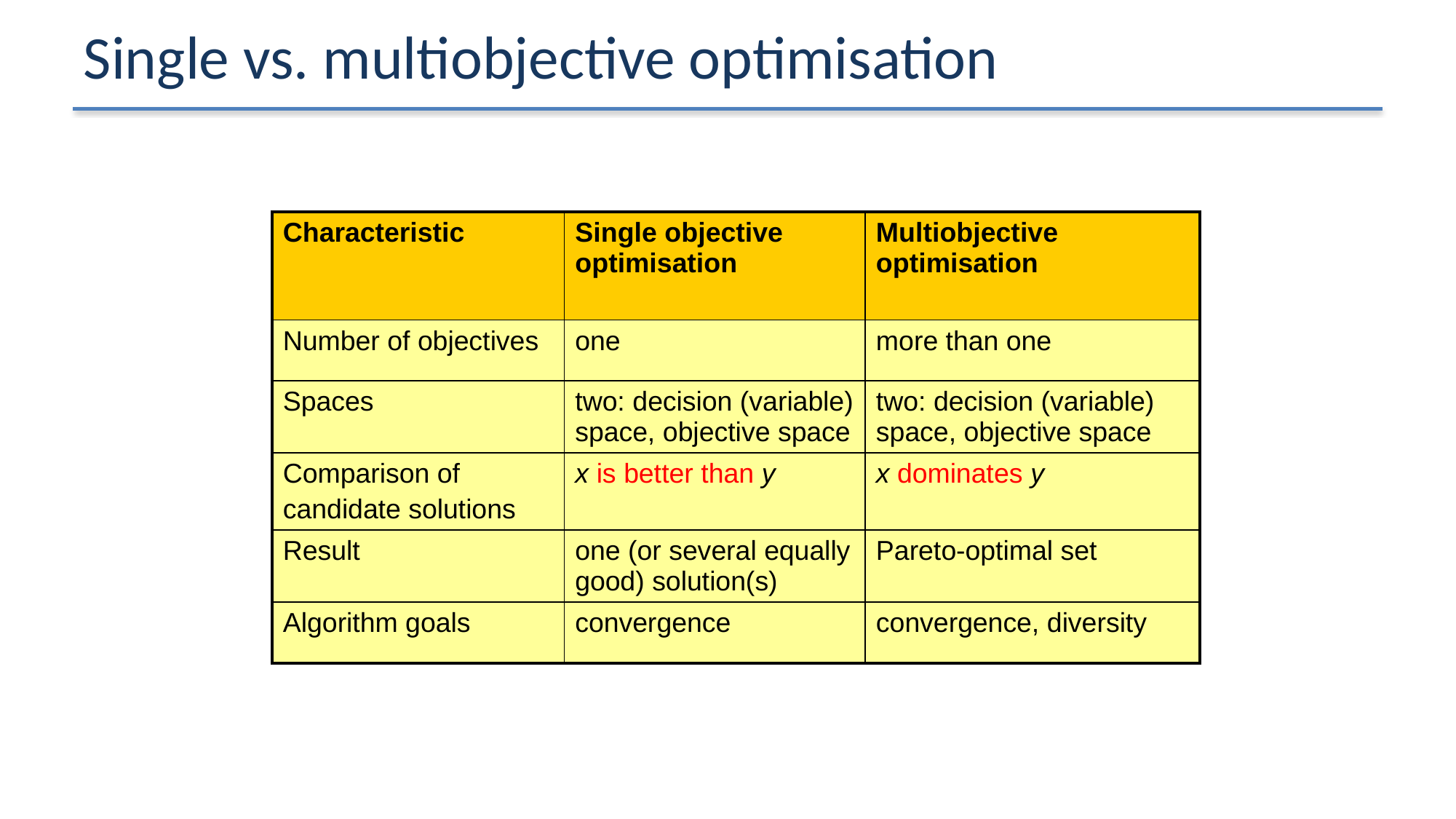

# Single vs. multiobjective optimisation
| Characteristic | Single objective optimisation | Multiobjective optimisation |
| --- | --- | --- |
| Number of objectives | one | more than one |
| Spaces | two: decision (variable) space, objective space | two: decision (variable) space, objective space |
| Comparison of candidate solutions | x is better than y | x dominates y |
| Result | one (or several equally good) solution(s) | Pareto-optimal set |
| Algorithm goals | convergence | convergence, diversity |